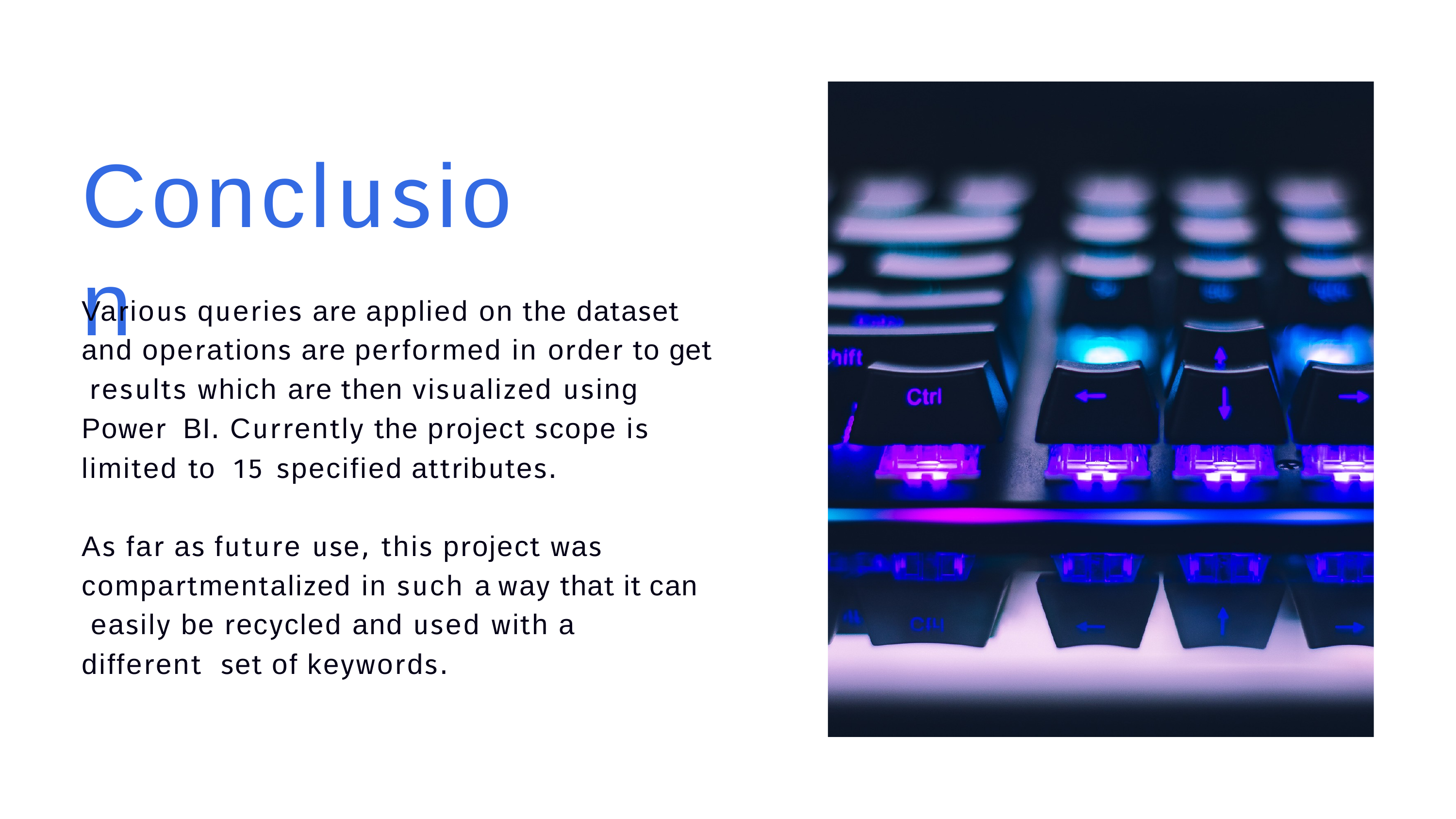

# Conclusion
Various queries are applied on the dataset  and operations are performed in order to get  results which are then visualized using Power  BI. Currently the project scope is limited to  15 specified attributes.

As far as future use, this project was  compartmentalized in such a way that it can  easily be recycled and used with a different  set of keywords.